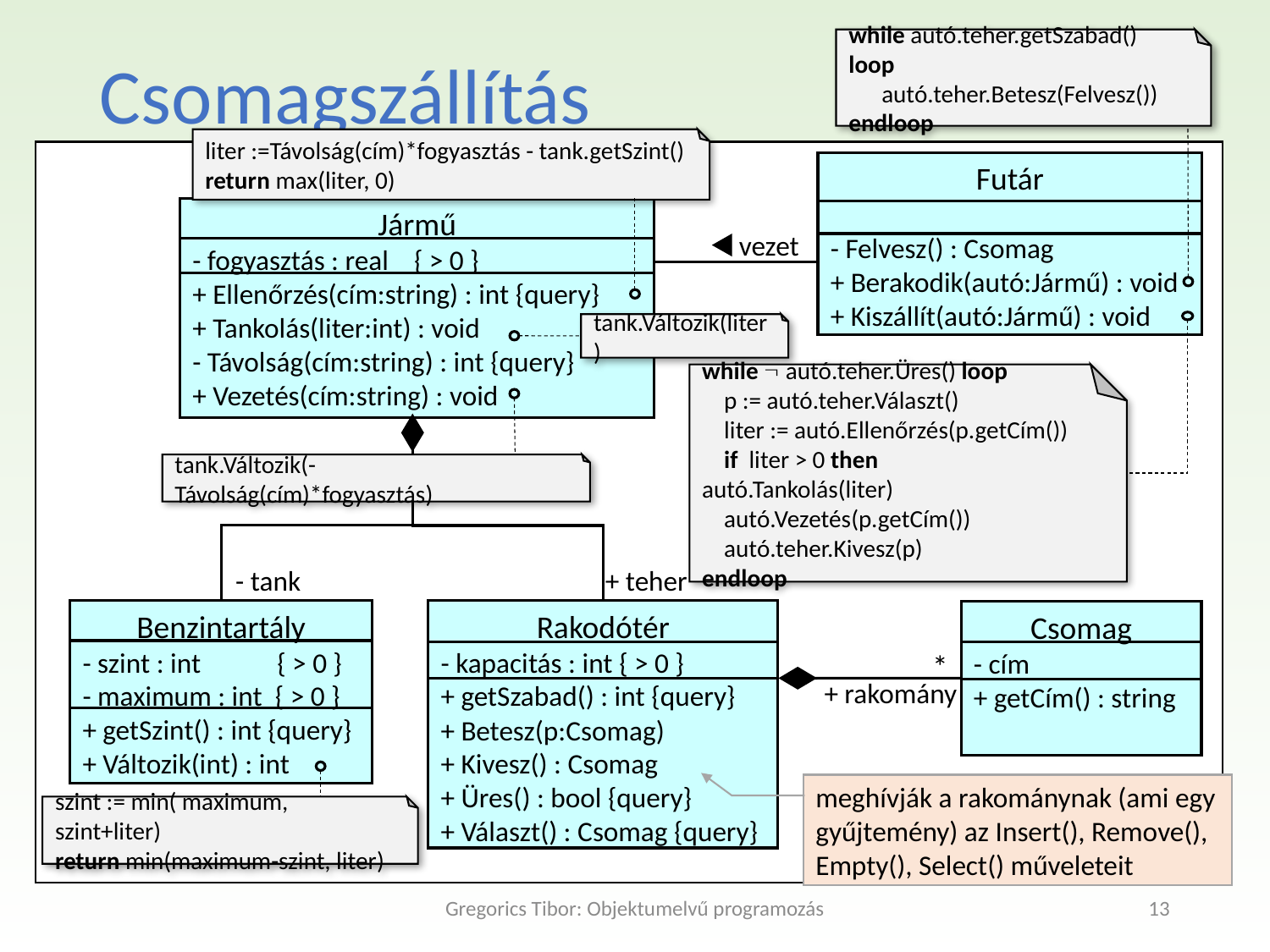

while autó.teher.getSzabad() loop
      autó.teher.Betesz(Felvesz())
endloop
liter :=Távolság(cím)*fogyasztás - tank.getSzint()
return max(liter, 0)
Csomagszállítás

Futár

- Felvesz() : Csomag
+ Berakodik(autó:Jármű) : void
+ Kiszállít(autó:Jármű) : void

Jármű
- fogyasztás : real    { > 0 }
+ Ellenőrzés(cím:string) : int {query}
+ Tankolás(liter:int) : void
- Távolság(cím:string) : int {query}
+ Vezetés(cím:string) : void

vezet
tank.Változik(liter)

while ¬ autó.teher.Üres() loop
    p := autó.teher.Választ()
    liter := autó.Ellenőrzés(p.getCím())
    if  liter > 0 then  autó.Tankolás(liter)
    autó.Vezetés(p.getCím())
    autó.teher.Kivesz(p)
endloop
tank.Változik(-Távolság(cím)*fogyasztás)

- tank
+ teher
Benzintartály
- szint : int            { > 0 }
- maximum : int  { > 0 }
+ getSzint() : int {query}
+ Változik(int) : int
Rakodótér
- kapacitás : int { > 0 }
+ getSzabad() : int {query}
+ Betesz(p:Csomag)
+ Kivesz() : Csomag
+ Üres() : bool {query}
+ Választ() : Csomag {query}
Csomag
- cím
+ getCím() : string

*

szint := min( maximum, szint+liter)
return min(maximum-szint, liter)

+ rakomány

meghívják a rakománynak (ami egy gyűjtemény) az Insert(), Remove(), Empty(), Select() műveleteit
Gregorics Tibor: Objektumelvű programozás
13